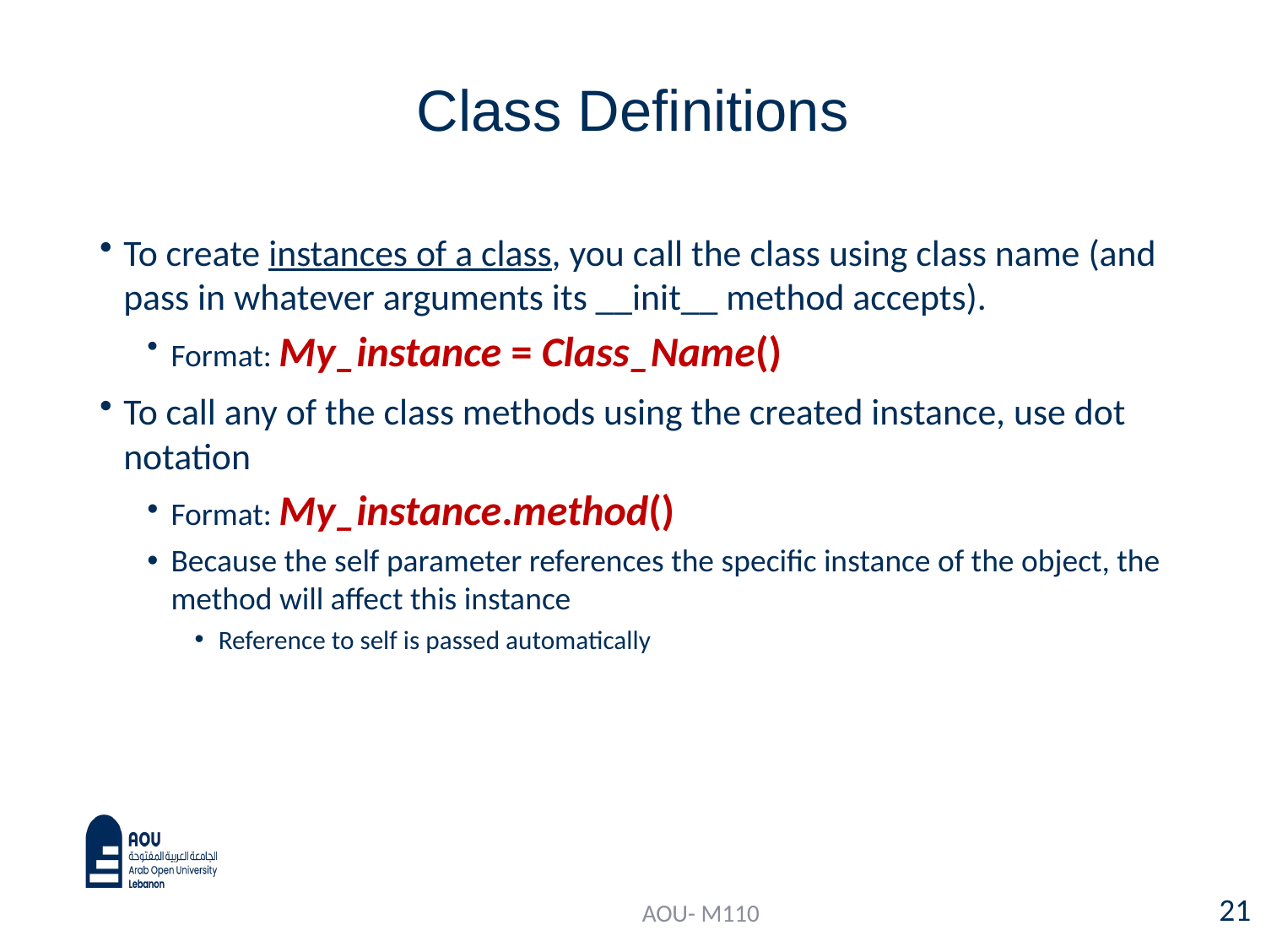

# Class Definitions
To create instances of a class, you call the class using class name (and pass in whatever arguments its __init__ method accepts).
Format: My_instance = Class_Name()
To call any of the class methods using the created instance, use dot notation
Format: My_instance.method()
Because the self parameter references the specific instance of the object, the method will affect this instance
Reference to self is passed automatically

21
AOU- M110